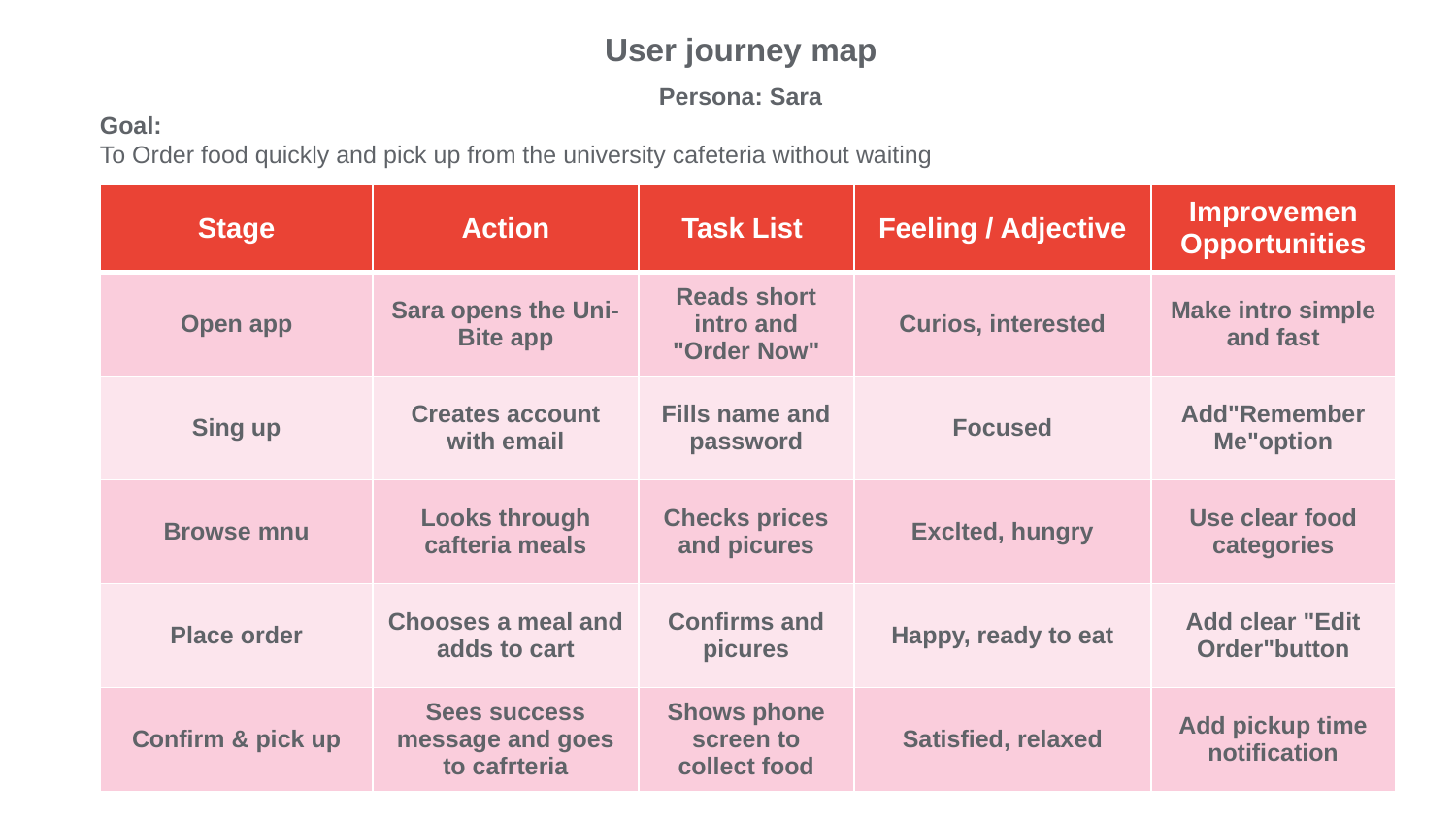

User journey map

Persona: Sara
Goal:
To Order food quickly and pick up from the university cafeteria without waiting
| Stage | Action | Task List | Feeling / Adjective | Improvemen Opportunities |
| --- | --- | --- | --- | --- |
| Open app | Sara opens the Uni-Bite app | Reads short intro and "Order Now" | Curios, interested | Make intro simple and fast |
| Sing up | Creates account with email | Fills name and password | Focused | Add"Remember Me"option |
| Browse mnu | Looks through cafteria meals | Checks prices and picures | Exclted, hungry | Use clear food categories |
| Place order | Chooses a meal and adds to cart | Confirms and picures | Happy, ready to eat | Add clear "Edit Order"button |
| Confirm & pick up | Sees success message and goes to cafrteria | Shows phone screen to collect food | Satisfied, relaxed | Add pickup time notification |